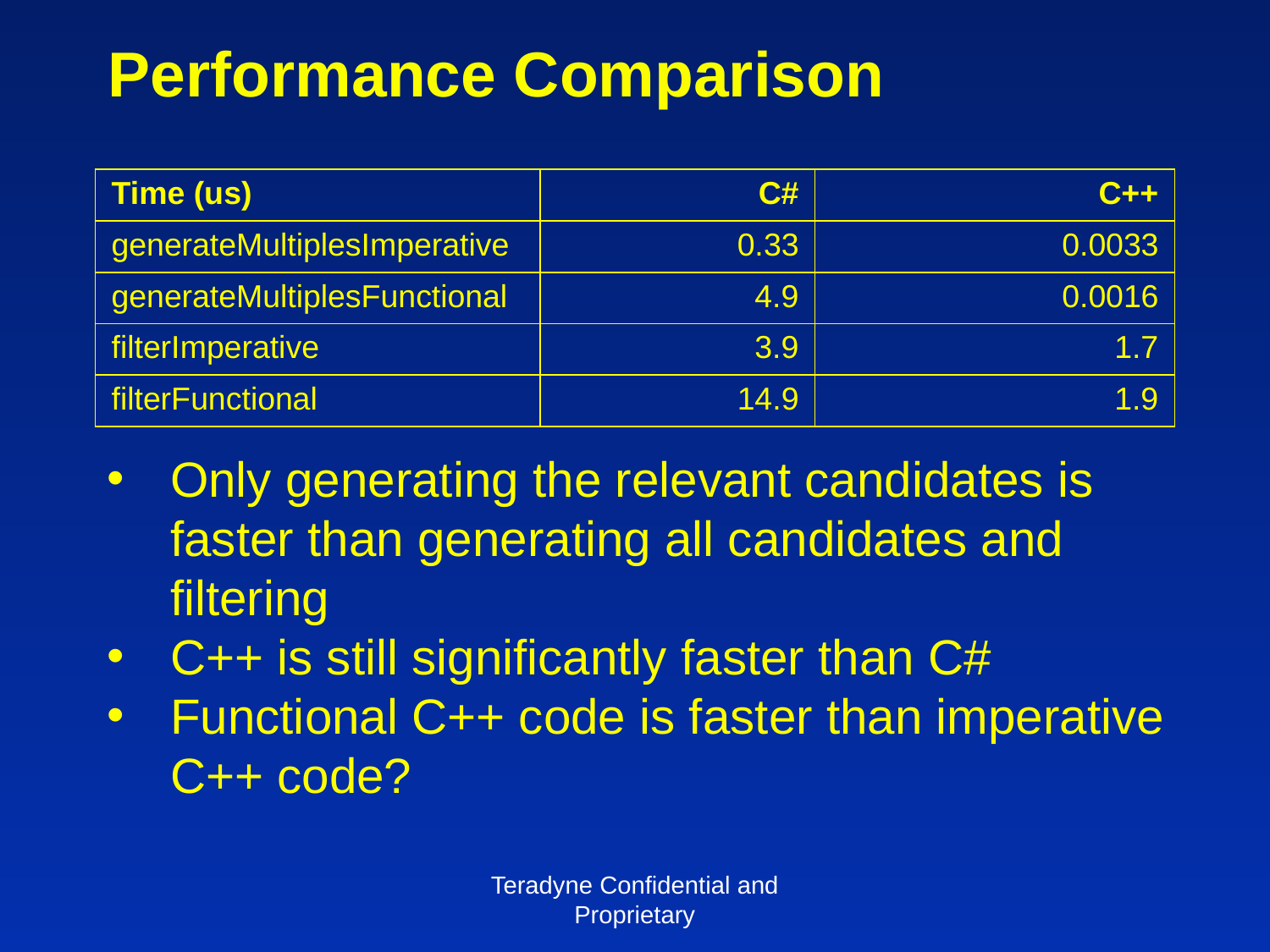

# Performance Comparison
| Time (us) | C# | C++ |
| --- | --- | --- |
| generateMultiplesImperative | 0.33 | 0.0033 |
| generateMultiplesFunctional | 4.9 | 0.0016 |
| filterImperative | 3.9 | 1.7 |
| filterFunctional | 14.9 | 1.9 |
Only generating the relevant candidates is faster than generating all candidates and filtering
C++ is still significantly faster than C#
Functional C++ code is faster than imperative C++ code?
Teradyne Confidential and Proprietary